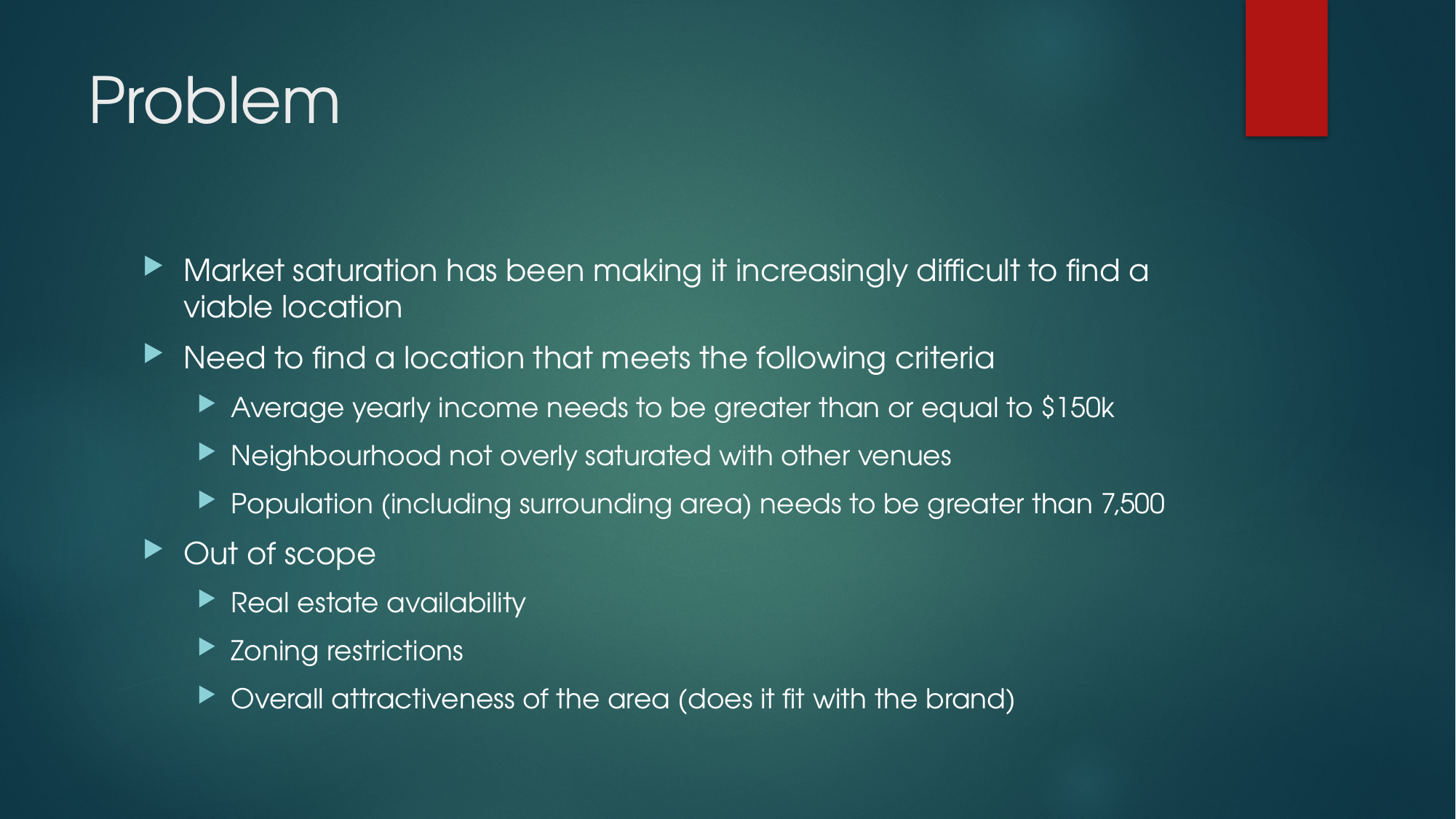

# Problem
Market saturation has been making it increasingly difficult to find a viable location
Need to find a location that meets the following criteria
Average yearly income needs to be greater than or equal to $150k
Neighbourhood not overly saturated with other venues
Population (including surrounding area) needs to be greater than 7,500
Out of scope
Real estate availability
Zoning restrictions
Overall attractiveness of the area (does it fit with the brand)